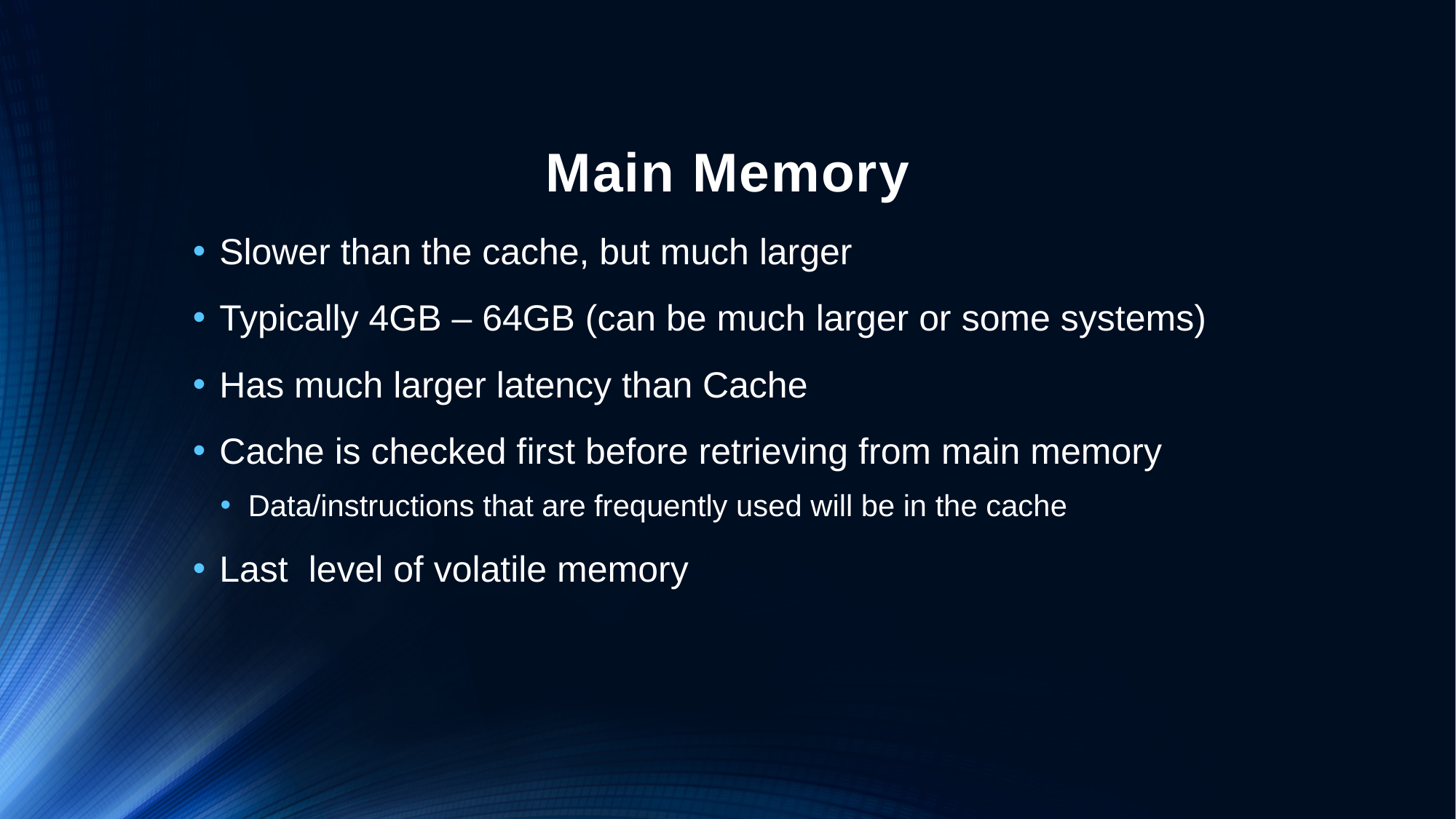

# Main Memory
Slower than the cache, but much larger
Typically 4GB – 64GB (can be much larger or some systems)
Has much larger latency than Cache
Cache is checked first before retrieving from main memory
Data/instructions that are frequently used will be in the cache
Last  level of volatile memory